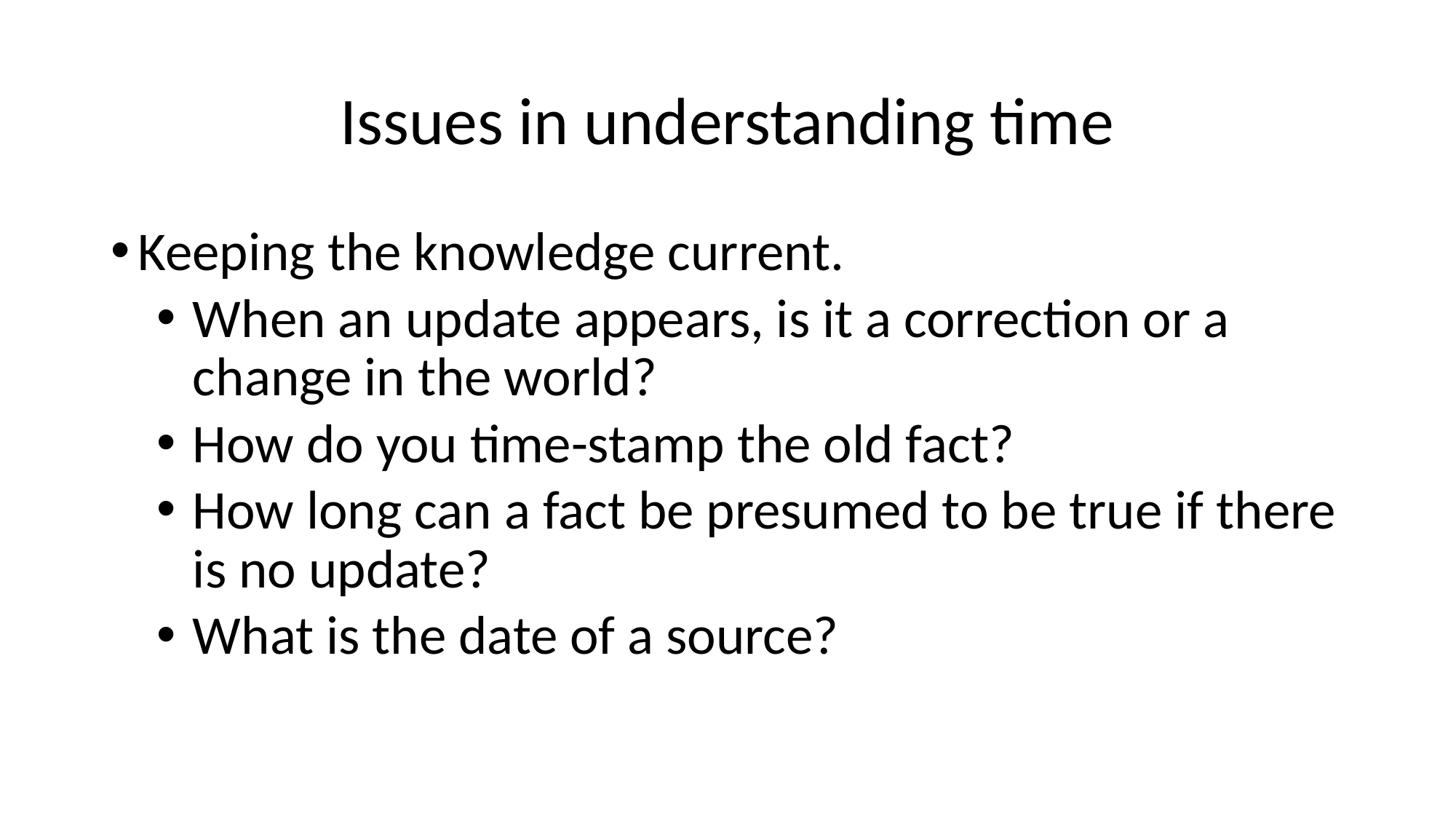

# Issues in understanding time
Keeping the knowledge current.
When an update appears, is it a correction or a change in the world?
How do you time-stamp the old fact?
How long can a fact be presumed to be true if there is no update?
What is the date of a source?